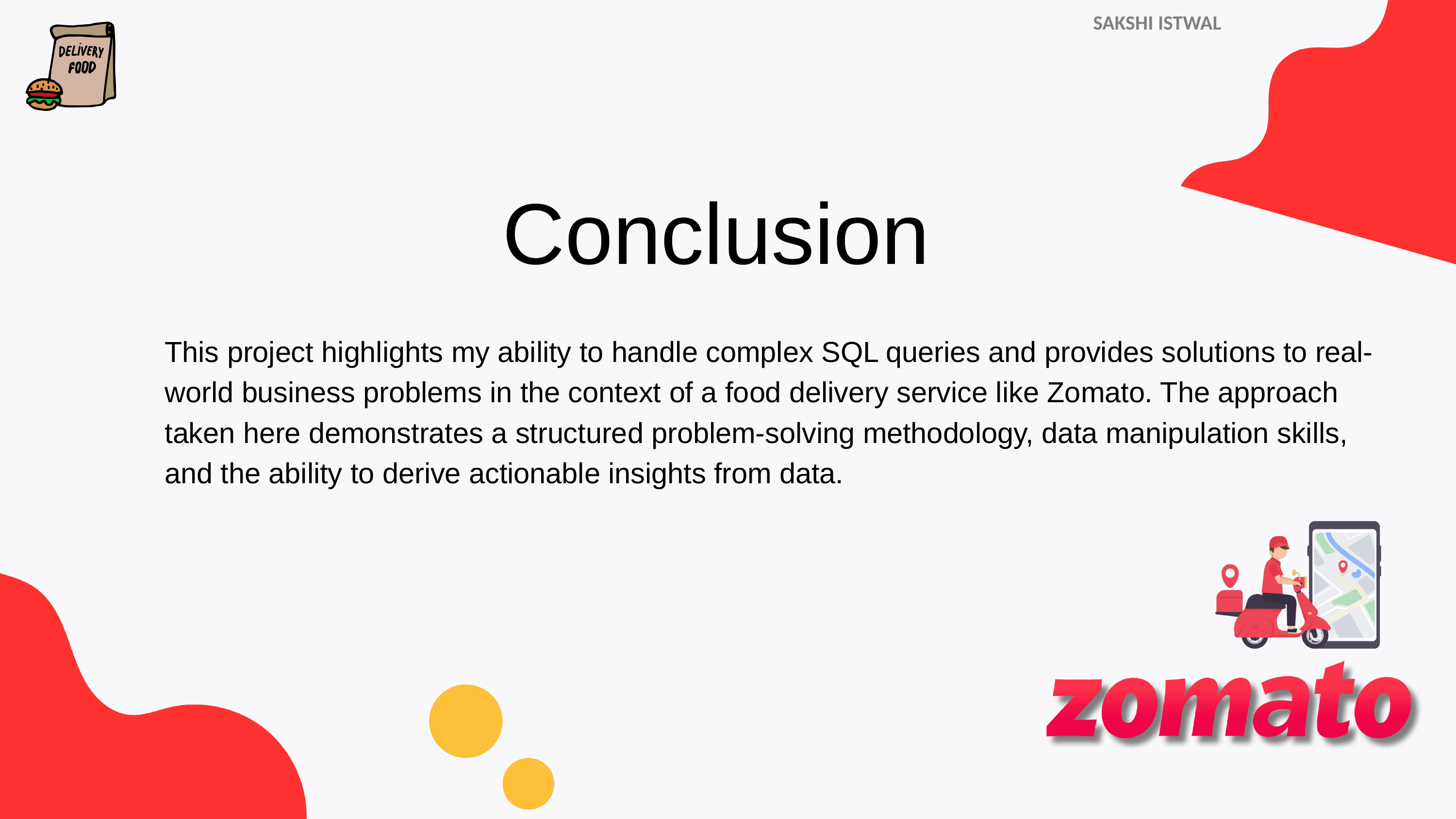

Conclusion
This project highlights my ability to handle complex SQL queries and provides solutions to real-world business problems in the context of a food delivery service like Zomato. The approach taken here demonstrates a structured problem-solving methodology, data manipulation skills, and the ability to derive actionable insights from data.